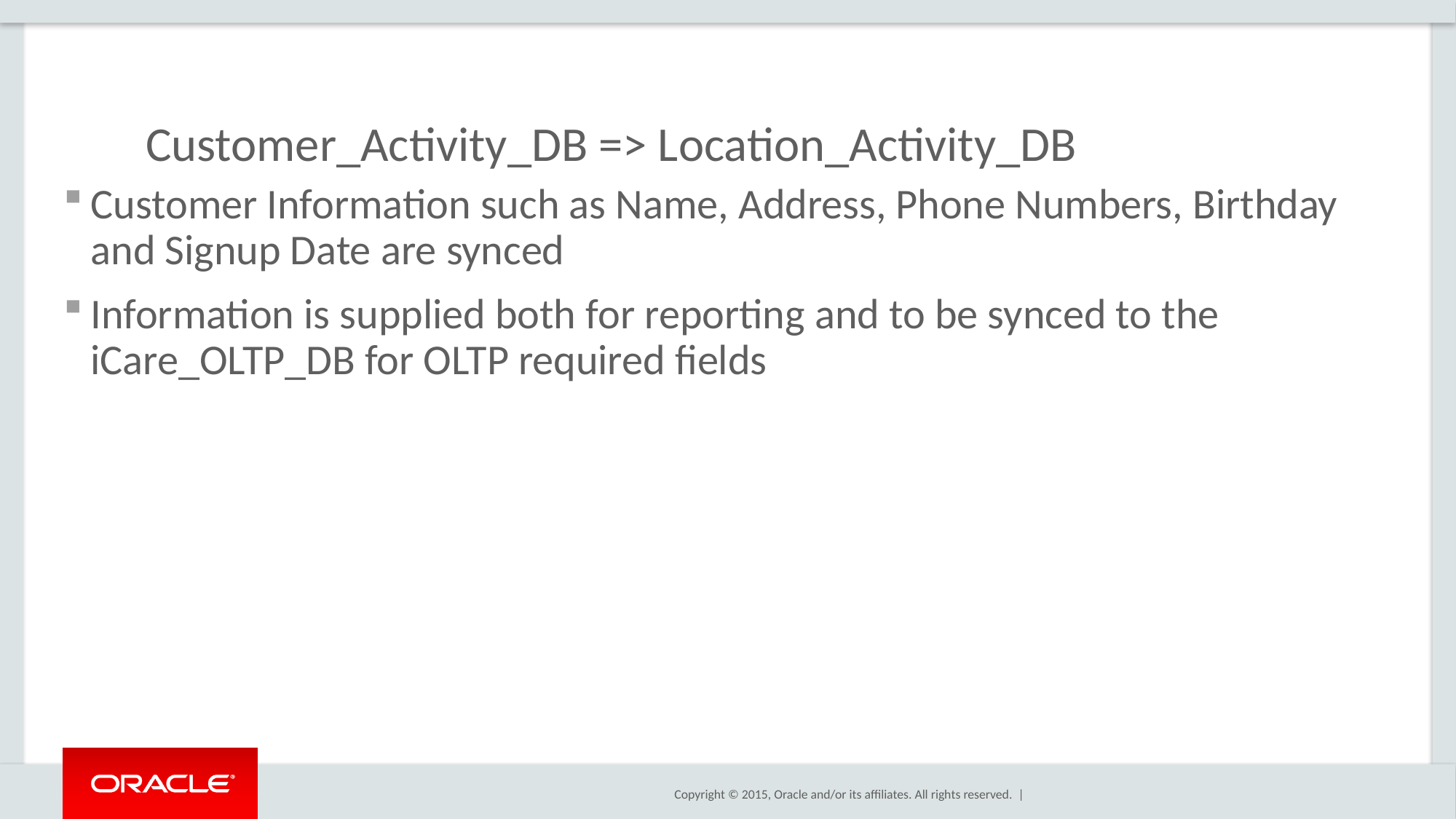

# Customer_Activity_DB => Location_Activity_DB
Customer Information such as Name, Address, Phone Numbers, Birthday and Signup Date are synced
Information is supplied both for reporting and to be synced to the iCare_OLTP_DB for OLTP required fields